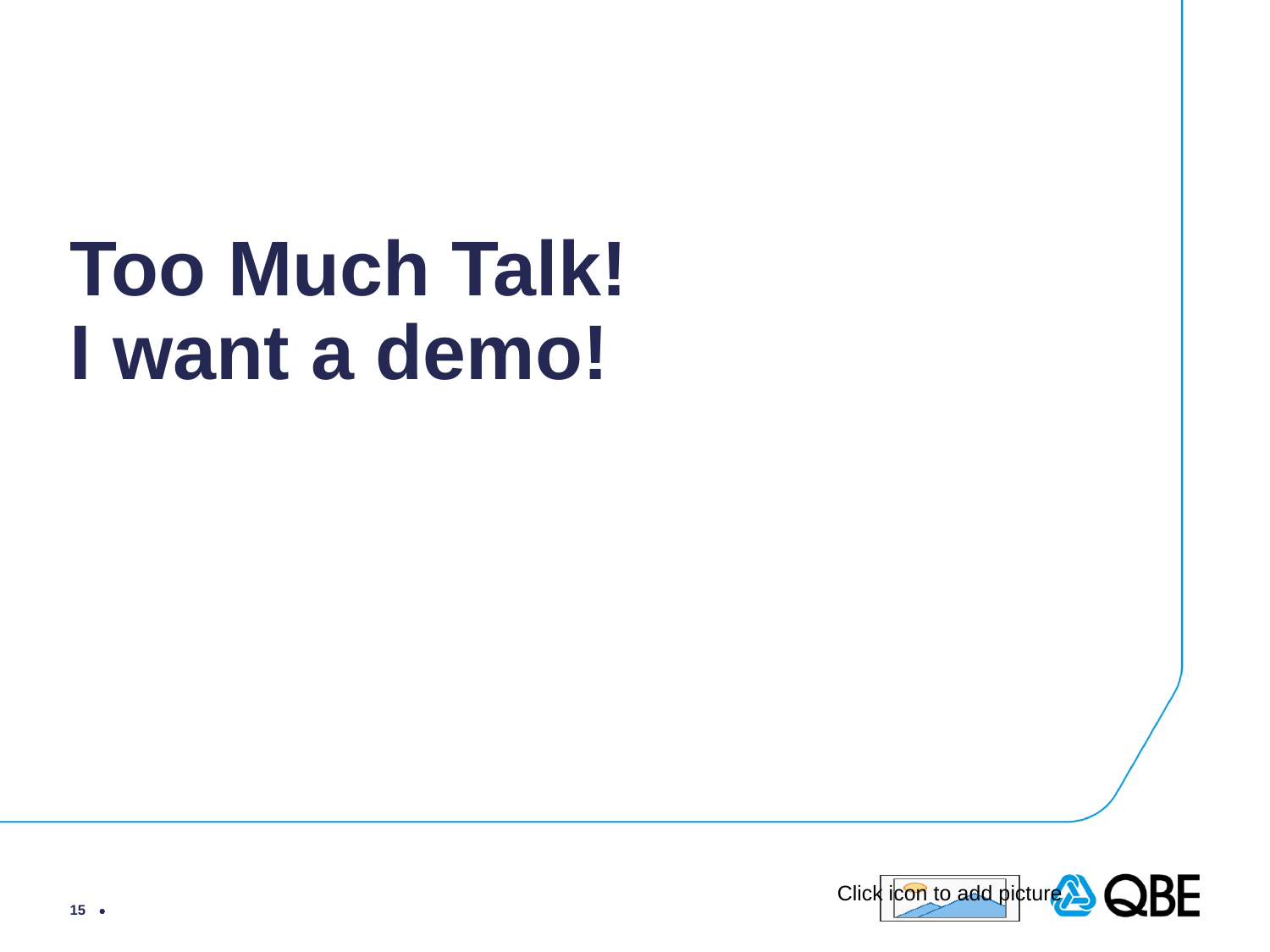

# Too Much Talk! I want a demo!